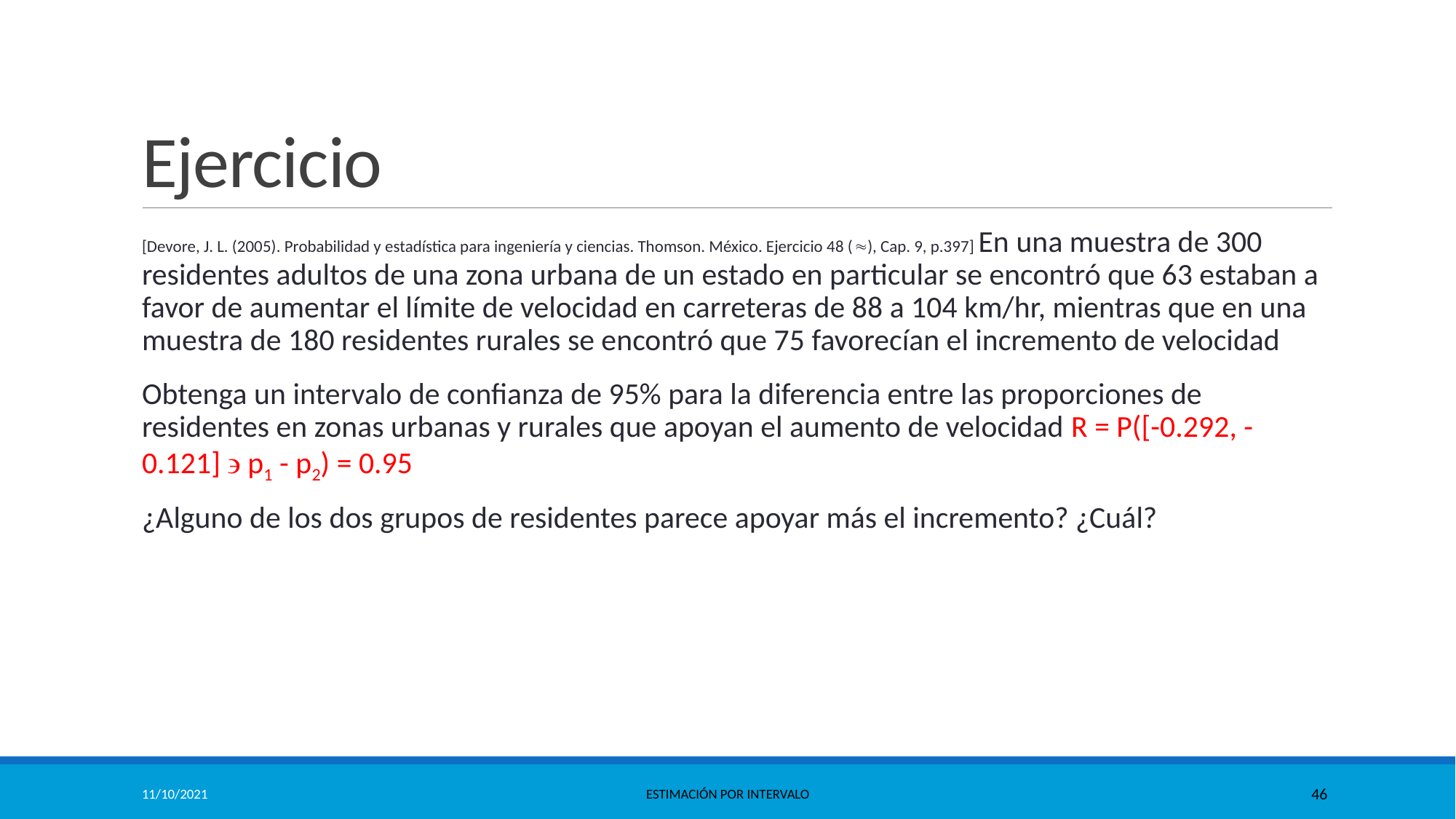

# Ejercicio
[Devore, J. L. (2005). Probabilidad y estadística para ingeniería y ciencias. Thomson. México. Ejercicio 48 (≈), Cap. 9, p.397] En una muestra de 300 residentes adultos de una zona urbana de un estado en particular se encontró que 63 estaban a favor de aumentar el límite de velocidad en carreteras de 88 a 104 km/hr, mientras que en una muestra de 180 residentes rurales se encontró que 75 favorecían el incremento de velocidad
Obtenga un intervalo de confianza de 95% para la diferencia entre las proporciones de residentes en zonas urbanas y rurales que apoyan el aumento de velocidad R = P([-0.292, -0.121] ∋ p1 - p2) = 0.95
¿Alguno de los dos grupos de residentes parece apoyar más el incremento? ¿Cuál?
11/10/2021
Estimación por Intervalo
46